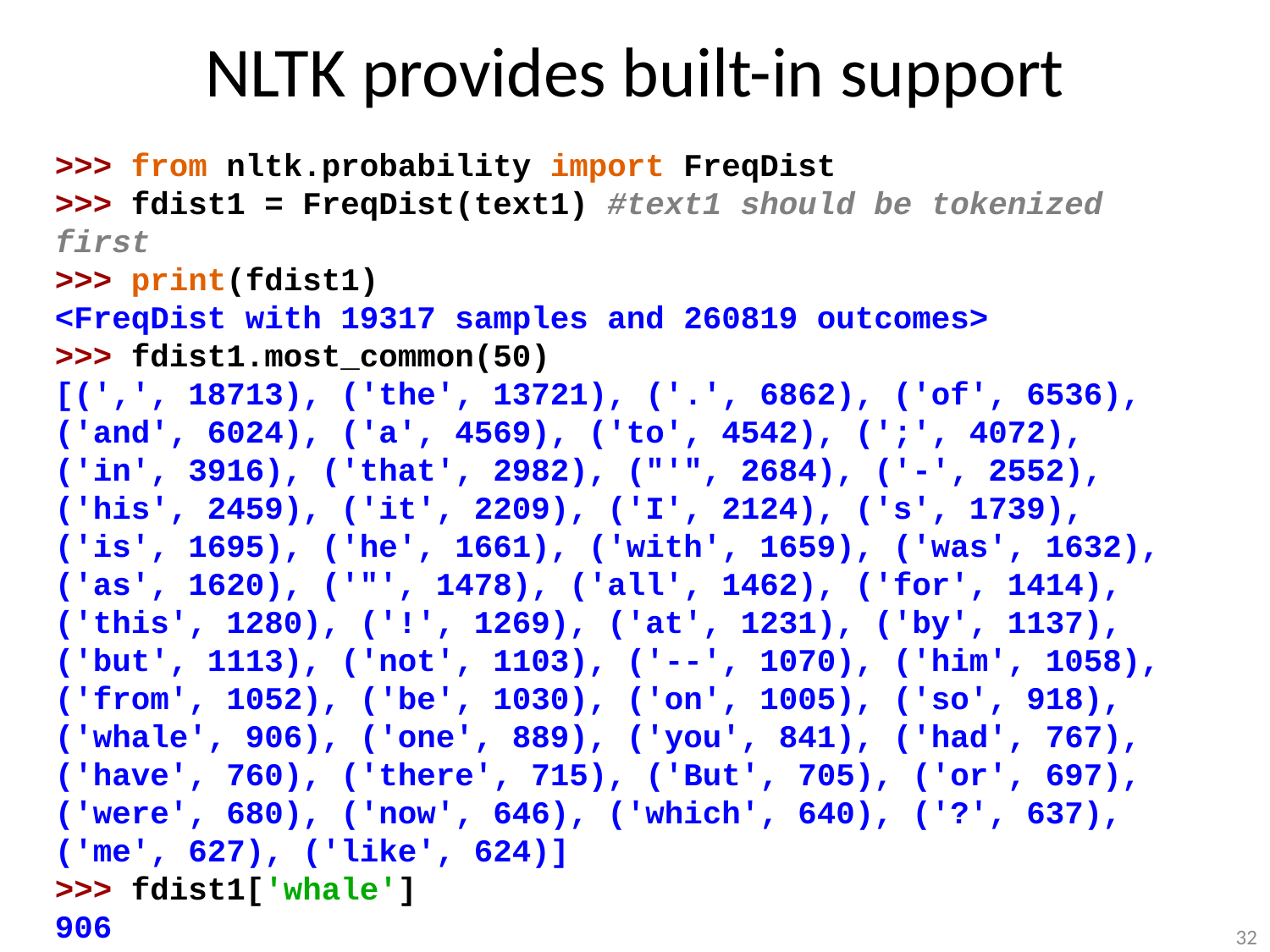

# NLTK provides built-in support
>>> from nltk.probability import FreqDist
>>> fdist1 = FreqDist(text1) #text1 should be tokenized first
>>> print(fdist1)
<FreqDist with 19317 samples and 260819 outcomes>
>>> fdist1.most_common(50)
[(',', 18713), ('the', 13721), ('.', 6862), ('of', 6536), ('and', 6024), ('a', 4569), ('to', 4542), (';', 4072), ('in', 3916), ('that', 2982), ("'", 2684), ('-', 2552), ('his', 2459), ('it', 2209), ('I', 2124), ('s', 1739), ('is', 1695), ('he', 1661), ('with', 1659), ('was', 1632), ('as', 1620), ('"', 1478), ('all', 1462), ('for', 1414), ('this', 1280), ('!', 1269), ('at', 1231), ('by', 1137), ('but', 1113), ('not', 1103), ('--', 1070), ('him', 1058), ('from', 1052), ('be', 1030), ('on', 1005), ('so', 918), ('whale', 906), ('one', 889), ('you', 841), ('had', 767), ('have', 760), ('there', 715), ('But', 705), ('or', 697), ('were', 680), ('now', 646), ('which', 640), ('?', 637), ('me', 627), ('like', 624)]
>>> fdist1['whale']
906
32